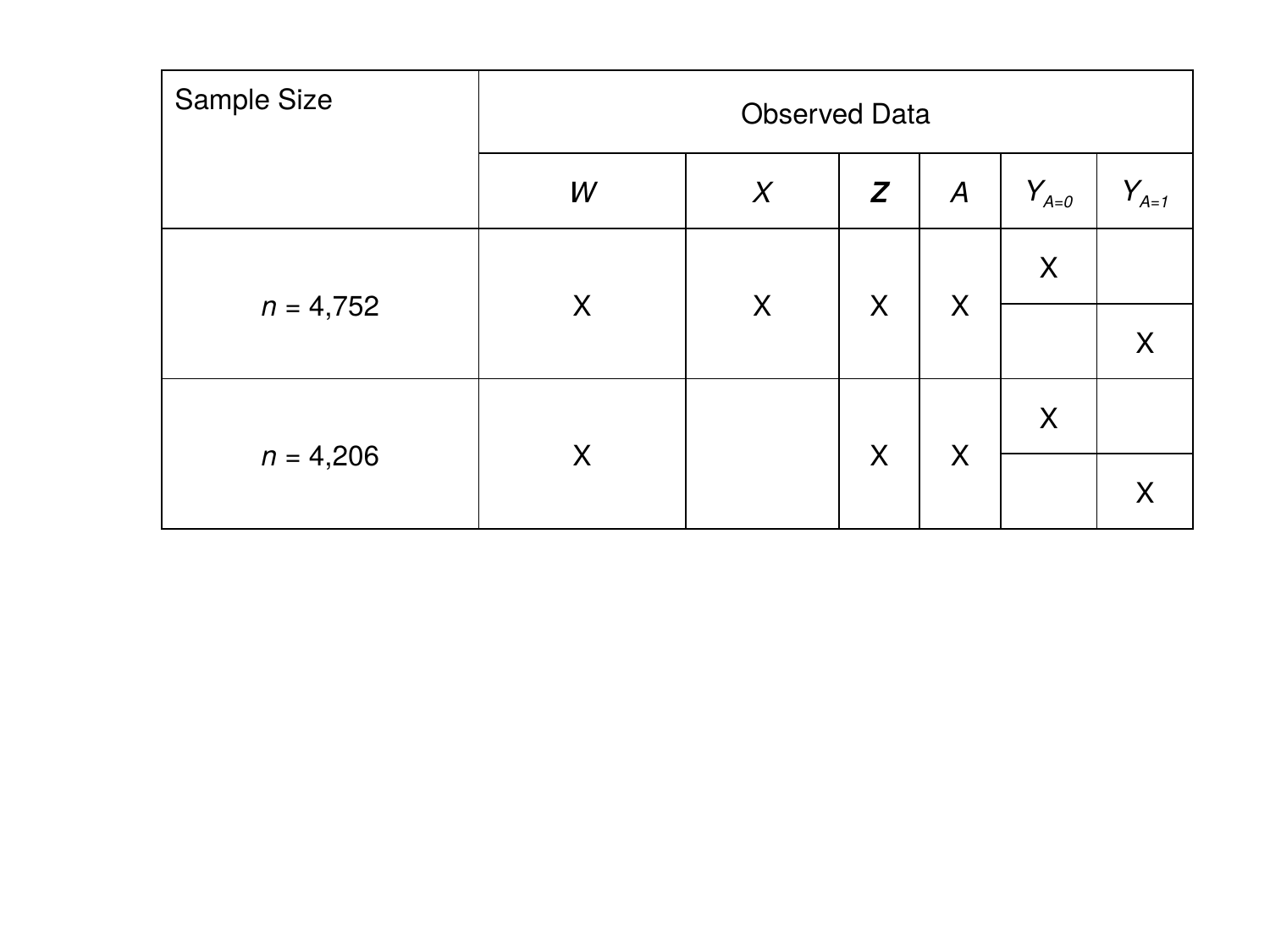

| Sample Size | Observed Data |  |  |  |  |  |
| --- | --- | --- | --- | --- | --- | --- |
|  | W | X | Z | A | YA=0 | YA=1 |
| n = 4,752 | X | X | X | X | X |  |
|  |  |  |  |  |  | X |
| n = 4,206 | X |  | X | X | X |  |
|  |  |  |  |  |  | X |